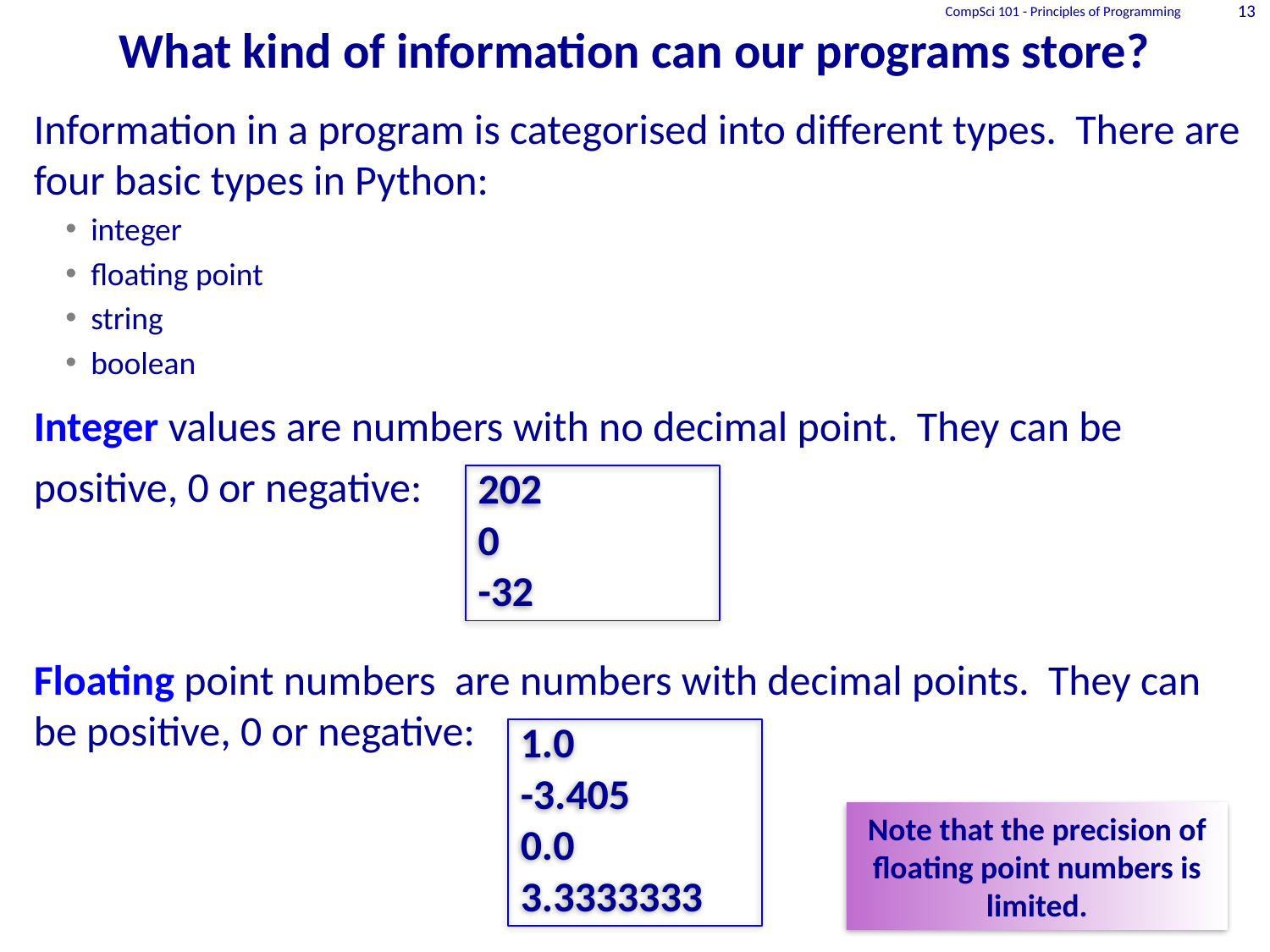

CompSci 101 - Principles of Programming
13
# What kind of information can our programs store?
Information in a program is categorised into different types.  There are four basic types in Python:
integer
floating point
string
boolean
Integer values are numbers with no decimal point.  They can be positive, 0 or negative:

Floating point numbers  are numbers with decimal points.  They can be positive, 0 or negative:

202
0
-32
1.0
-3.405
0.0
3.3333333
Note that the precision of floating point numbers is limited.